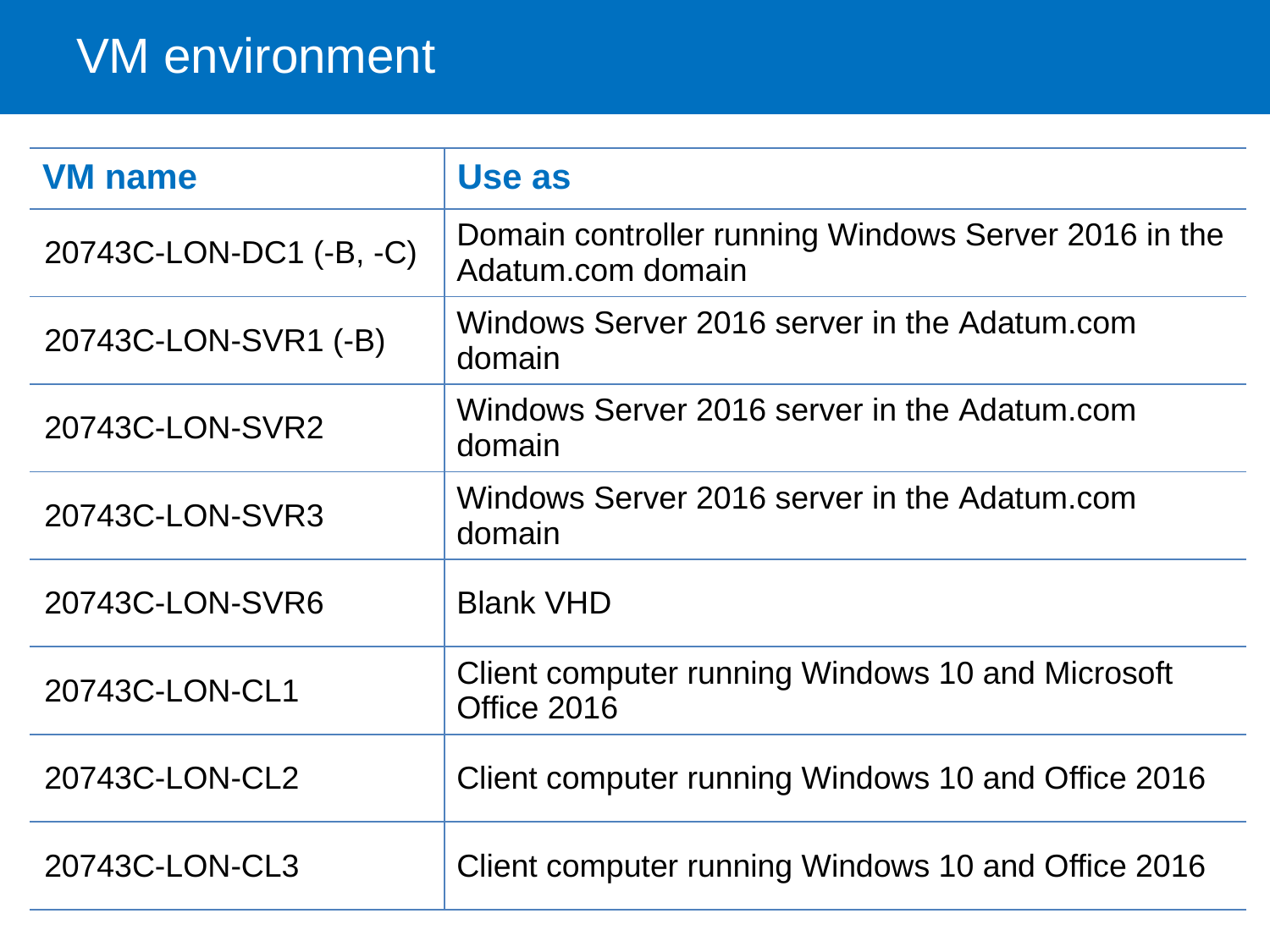

# VM environment
| VM name | Use as |
| --- | --- |
| 20743C-LON-DC1 (-B, -C) | Domain controller running Windows Server 2016 in the Adatum.com domain |
| 20743C-LON-SVR1 (-B) | Windows Server 2016 server in the Adatum.com domain |
| 20743C-LON-SVR2 | Windows Server 2016 server in the Adatum.com domain |
| 20743C-LON-SVR3 | Windows Server 2016 server in the Adatum.com domain |
| 20743C-LON-SVR6 | Blank VHD |
| 20743C-LON-CL1 | Client computer running Windows 10 and Microsoft Office 2016 |
| 20743C-LON-CL2 | Client computer running Windows 10 and Office 2016 |
| 20743C-LON-CL3 | Client computer running Windows 10 and Office 2016 |